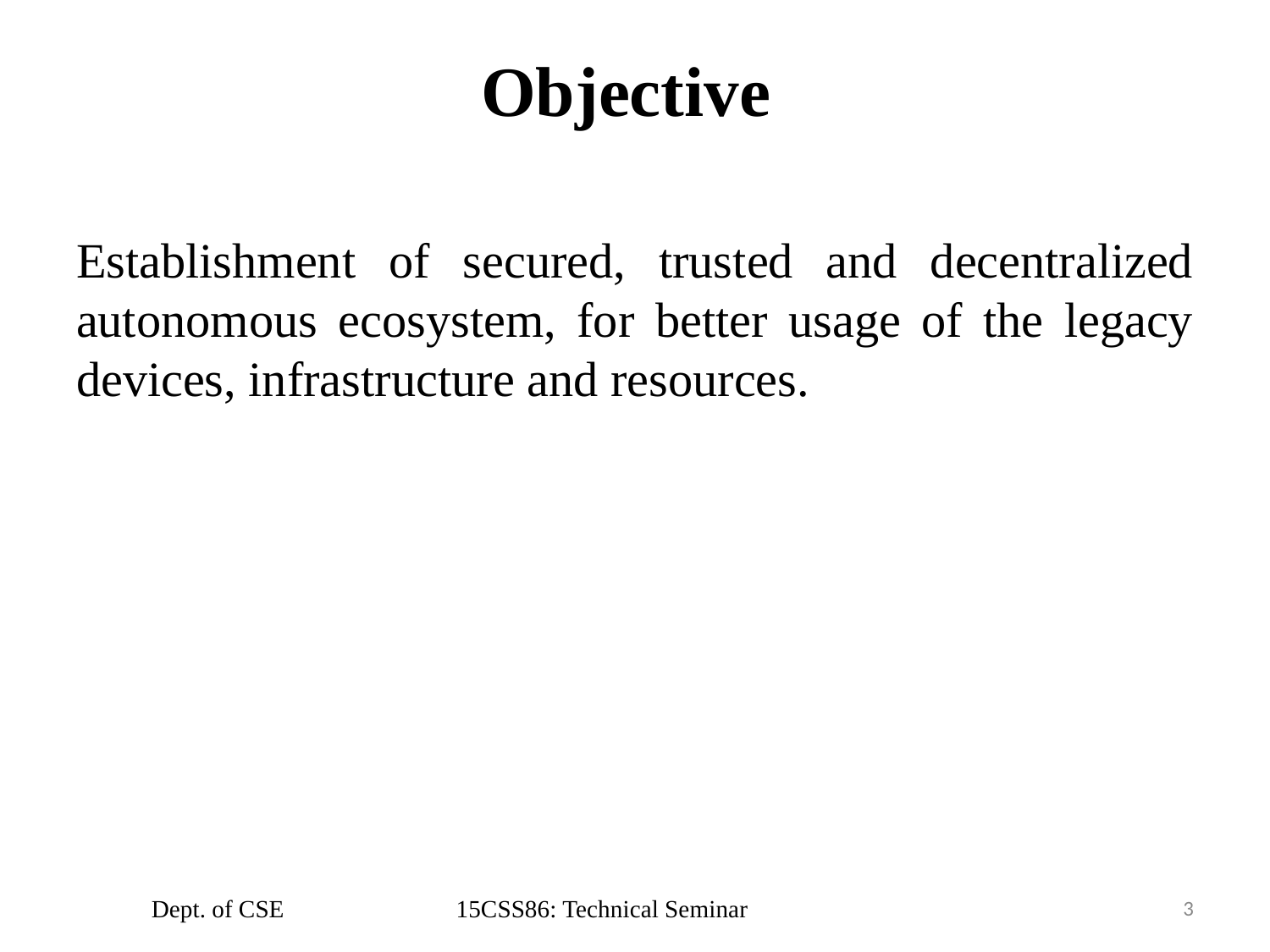

# Objective
Establishment of secured, trusted and decentralized autonomous ecosystem, for better usage of the legacy devices, infrastructure and resources.
Dept. of CSE                            15CSS86: Technical Seminar
3